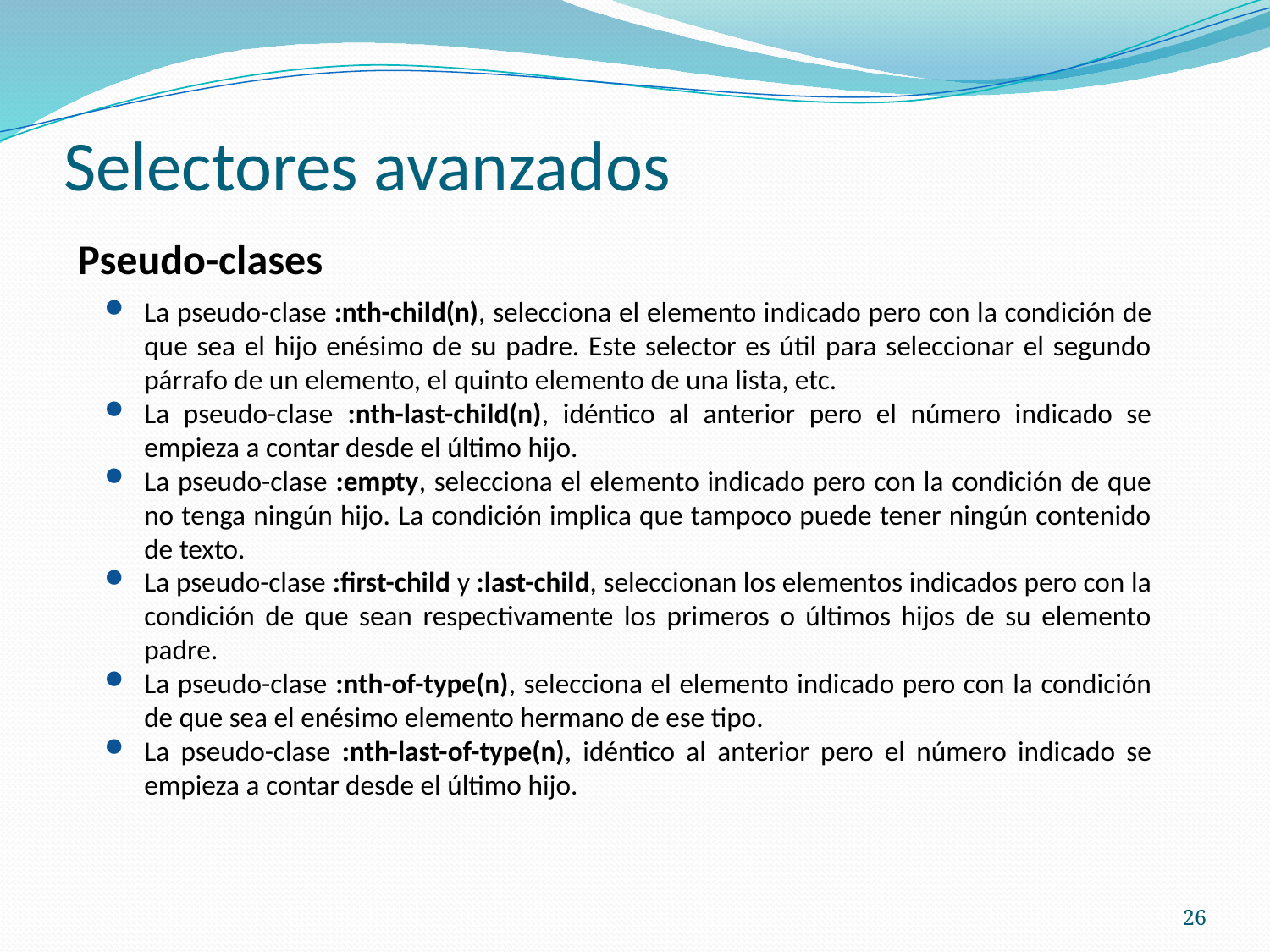

# Selectores avanzados
Pseudo-clases
La pseudo-clase :nth-child(n), selecciona el elemento indicado pero con la condición de que sea el hijo enésimo de su padre. Este selector es útil para seleccionar el segundo párrafo de un elemento, el quinto elemento de una lista, etc.
La pseudo-clase :nth-last-child(n), idéntico al anterior pero el número indicado se empieza a contar desde el último hijo.
La pseudo-clase :empty, selecciona el elemento indicado pero con la condición de que no tenga ningún hijo. La condición implica que tampoco puede tener ningún contenido de texto.
La pseudo-clase :first-child y :last-child, seleccionan los elementos indicados pero con la condición de que sean respectivamente los primeros o últimos hijos de su elemento padre.
La pseudo-clase :nth-of-type(n), selecciona el elemento indicado pero con la condición de que sea el enésimo elemento hermano de ese tipo.
La pseudo-clase :nth-last-of-type(n), idéntico al anterior pero el número indicado se empieza a contar desde el último hijo.

26